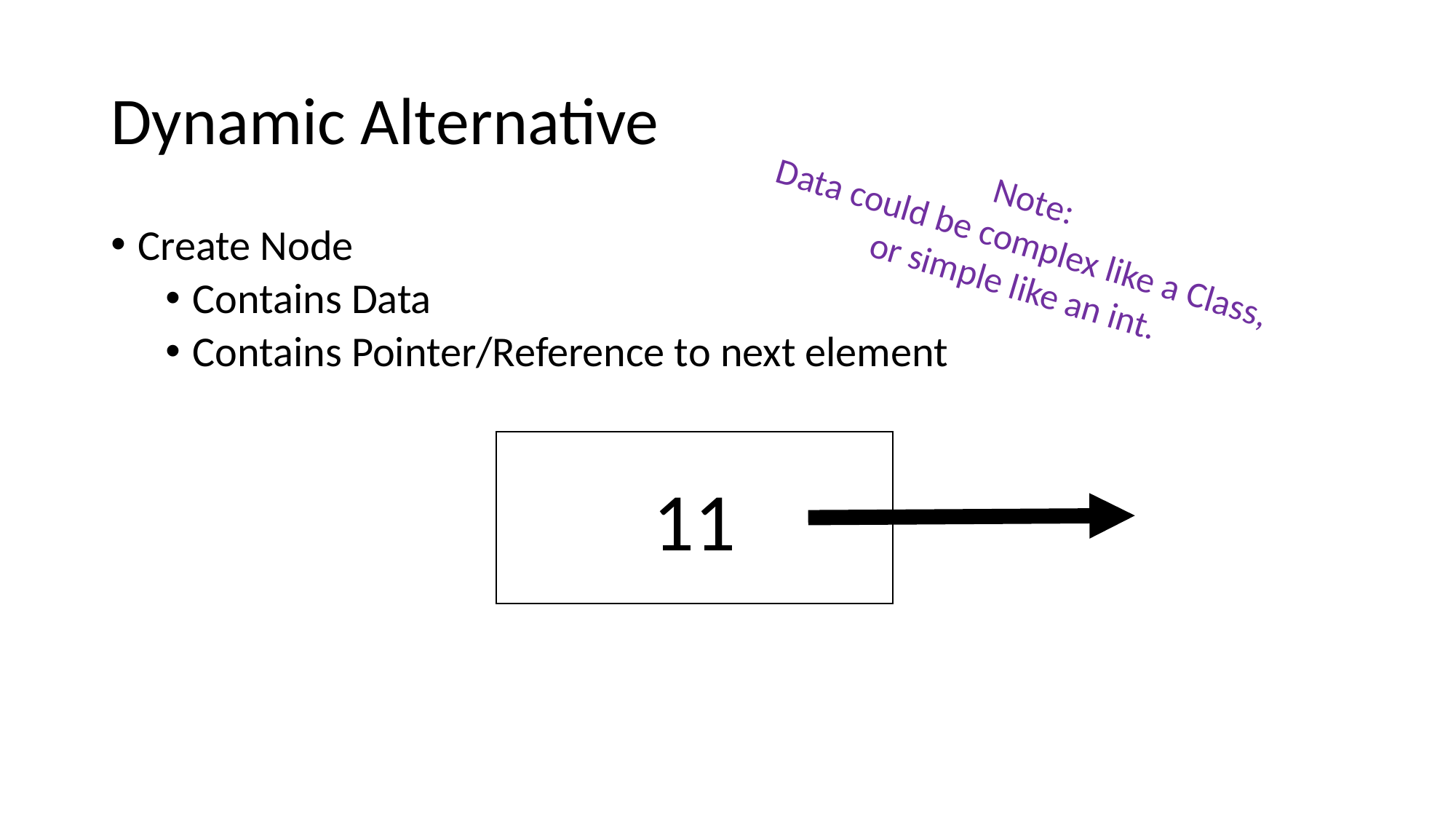

# Dynamic Alternative
Note:
Data could be complex like a Class,
or simple like an int.
Create Node
Contains Data
Contains Pointer/Reference to next element
11